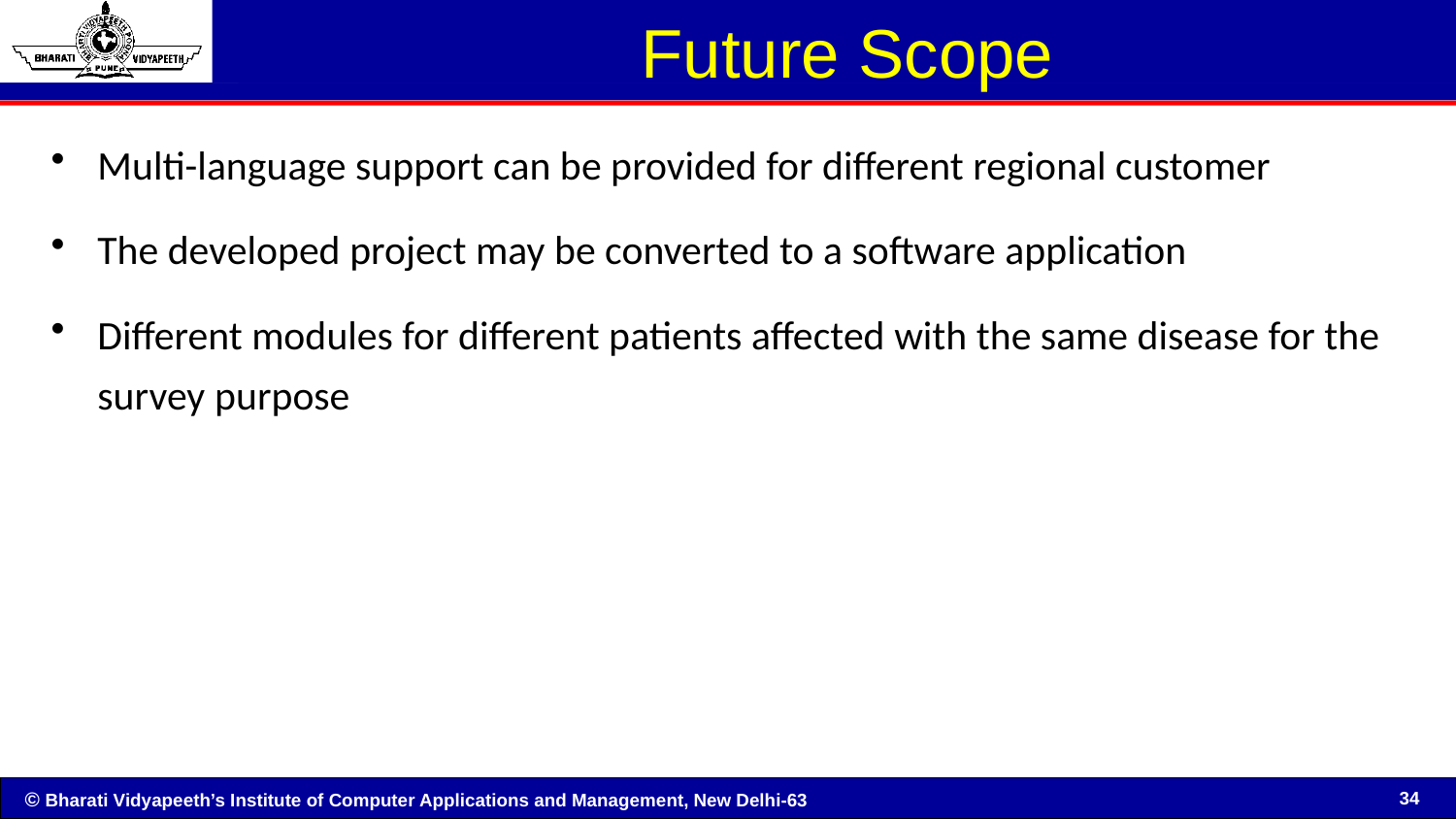

# Future Scope
Multi-language support can be provided for different regional customer
The developed project may be converted to a software application
Different modules for different patients affected with the same disease for the survey purpose